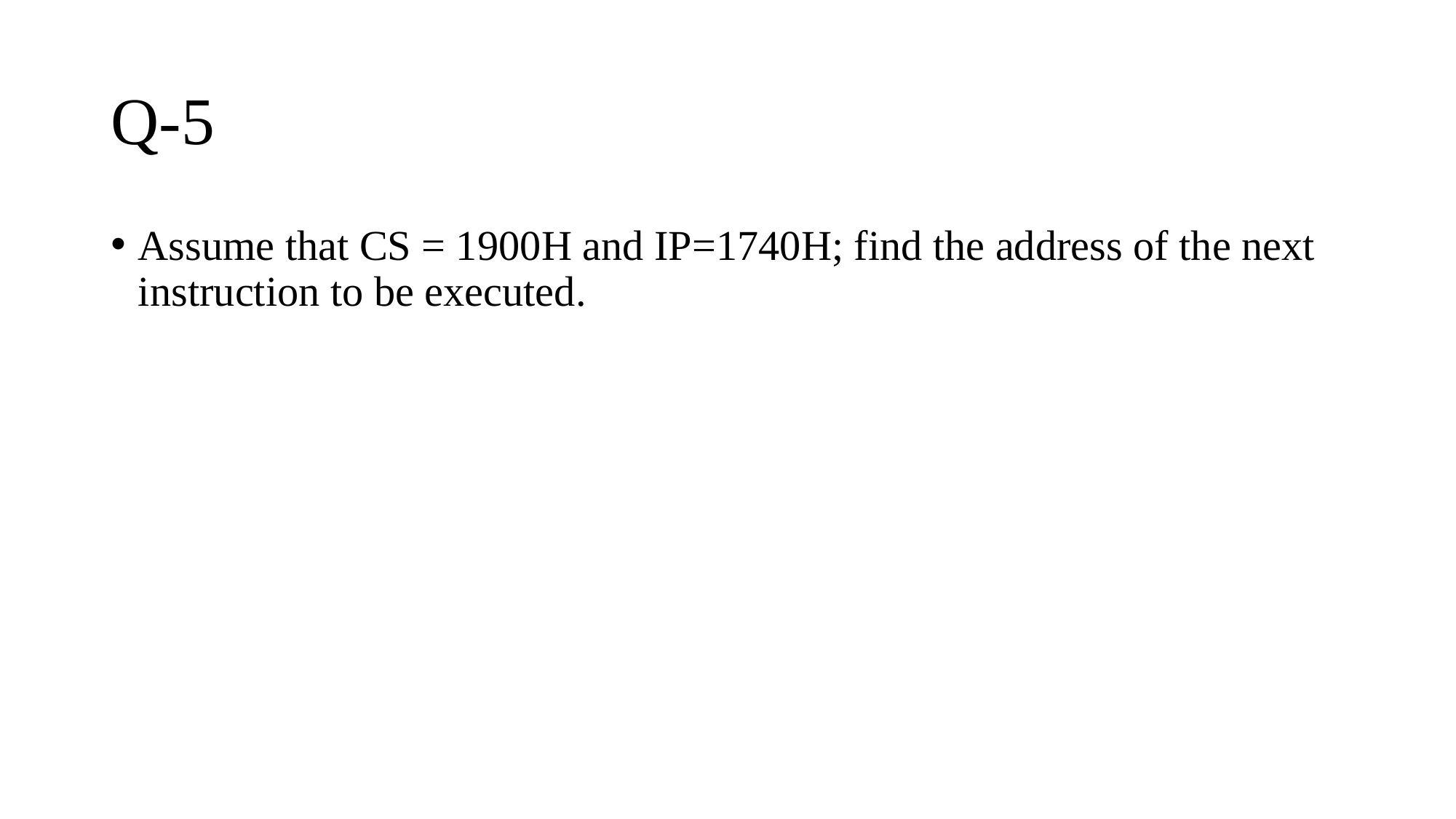

# Q-5
Assume that CS = 1900H and IP=1740H; find the address of the next instruction to be executed.